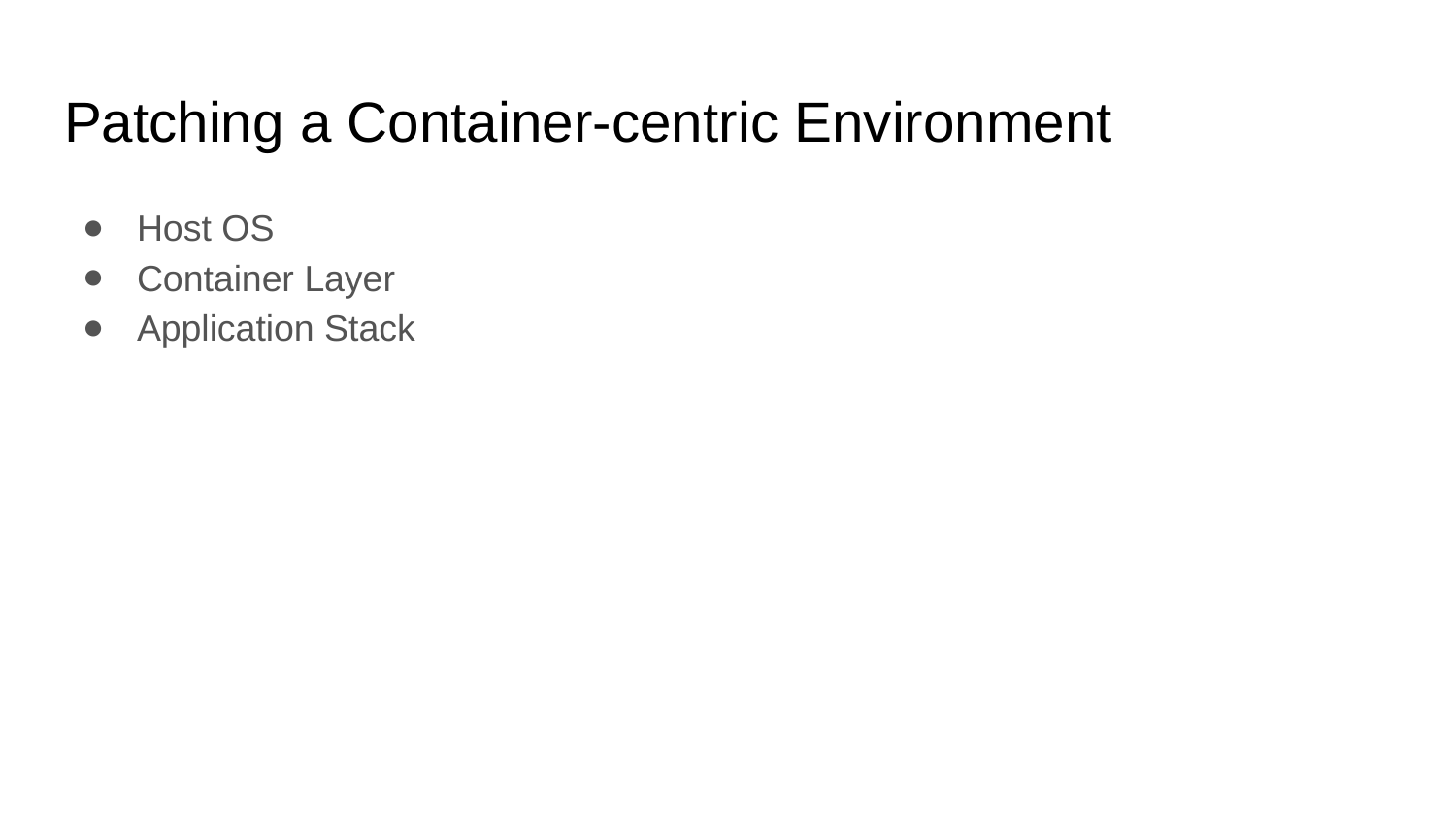

# Patching a Container-centric Environment

Host OS
Container Layer
Application Stack